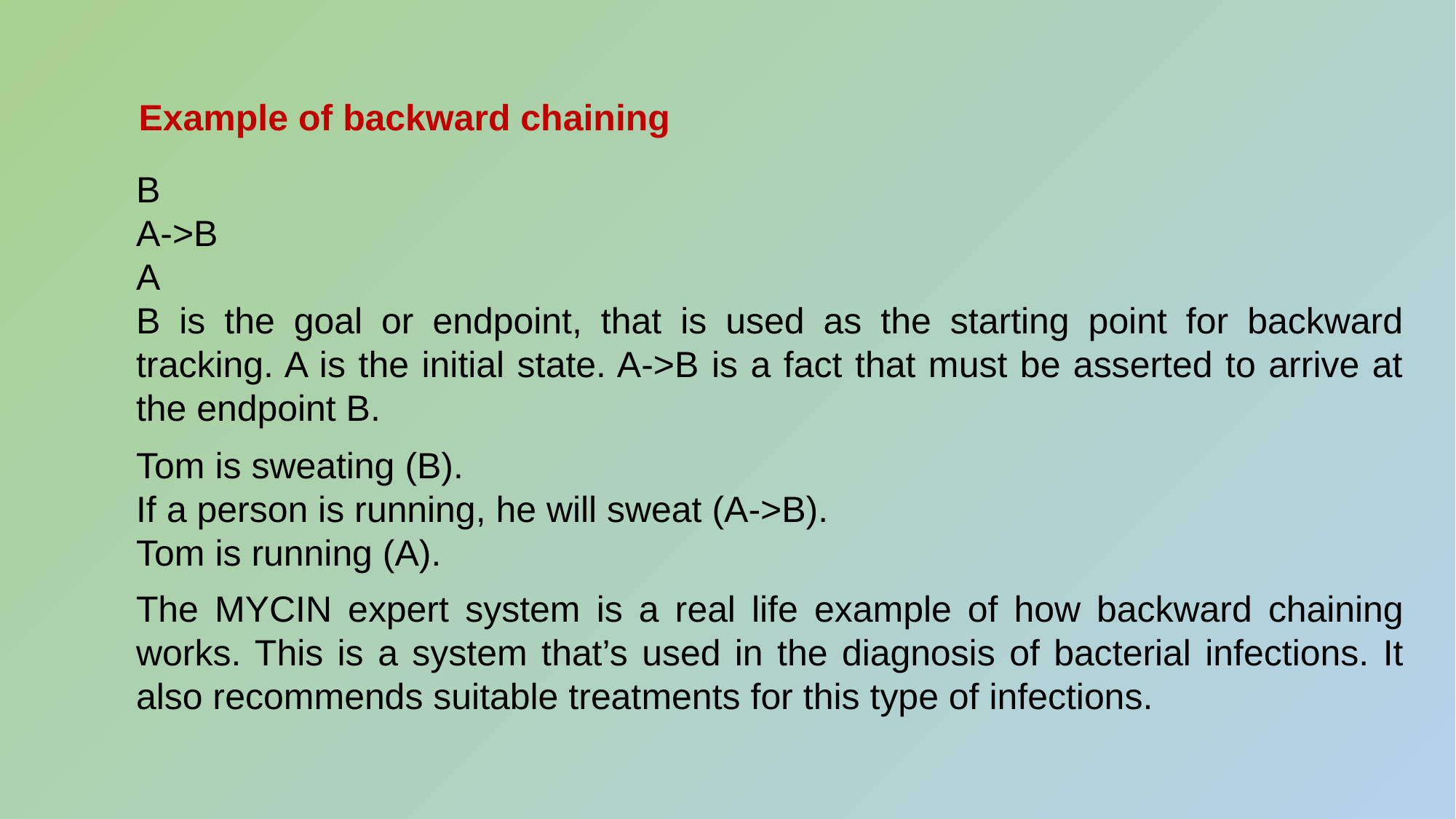

Example of backward chaining
B
A->B
A
B is the goal or endpoint, that is used as the starting point for backward tracking. A is the initial state. A->B is a fact that must be asserted to arrive at the endpoint B.
Tom is sweating (B).
If a person is running, he will sweat (A->B).
Tom is running (A).
The MYCIN expert system is a real life example of how backward chaining works. This is a system that’s used in the diagnosis of bacterial infections. It also recommends suitable treatments for this type of infections.